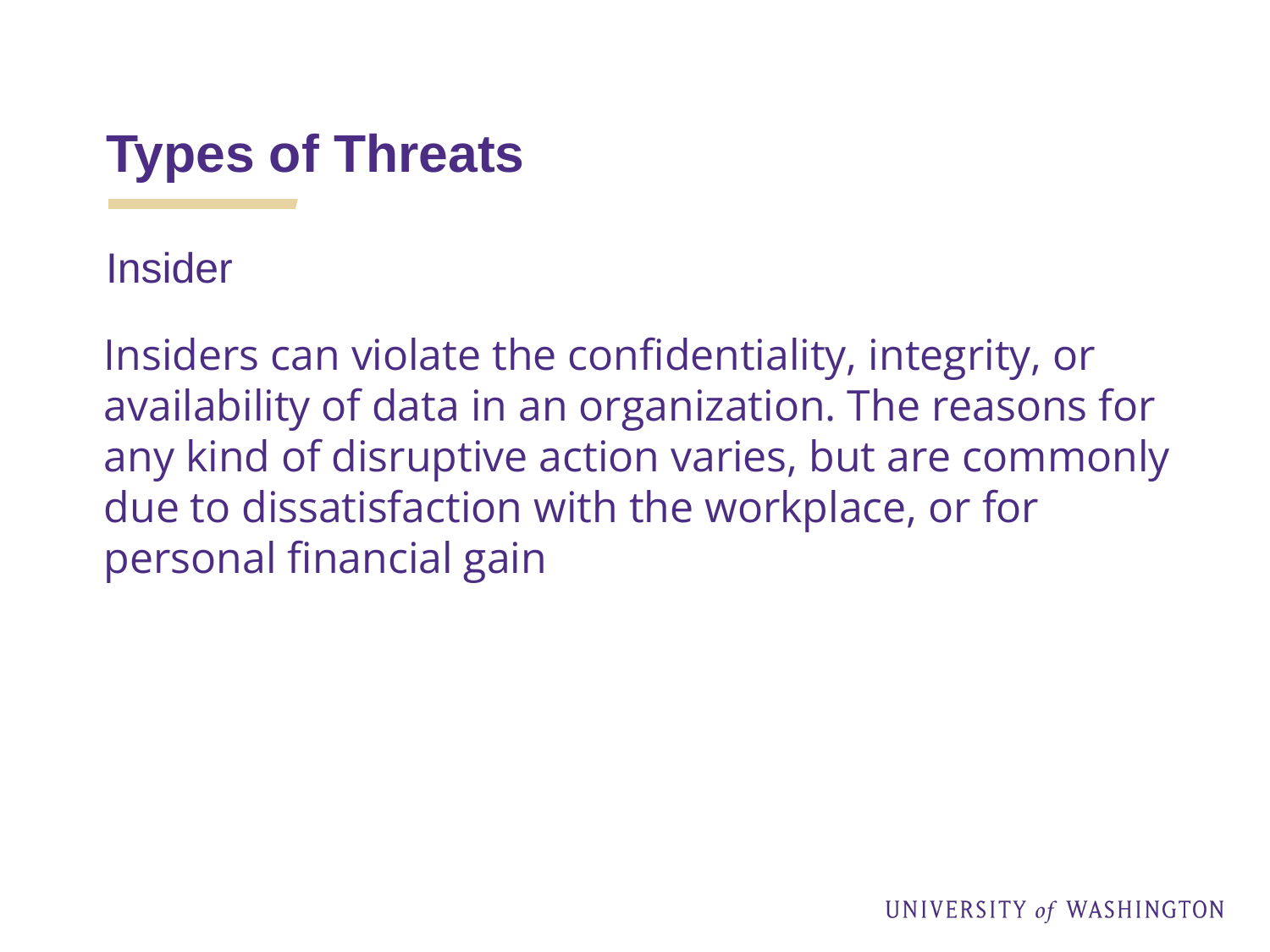

# Types of Threats
Insider
Insiders can violate the confidentiality, integrity, or availability of data in an organization. The reasons for any kind of disruptive action varies, but are commonly due to dissatisfaction with the workplace, or for personal financial gain